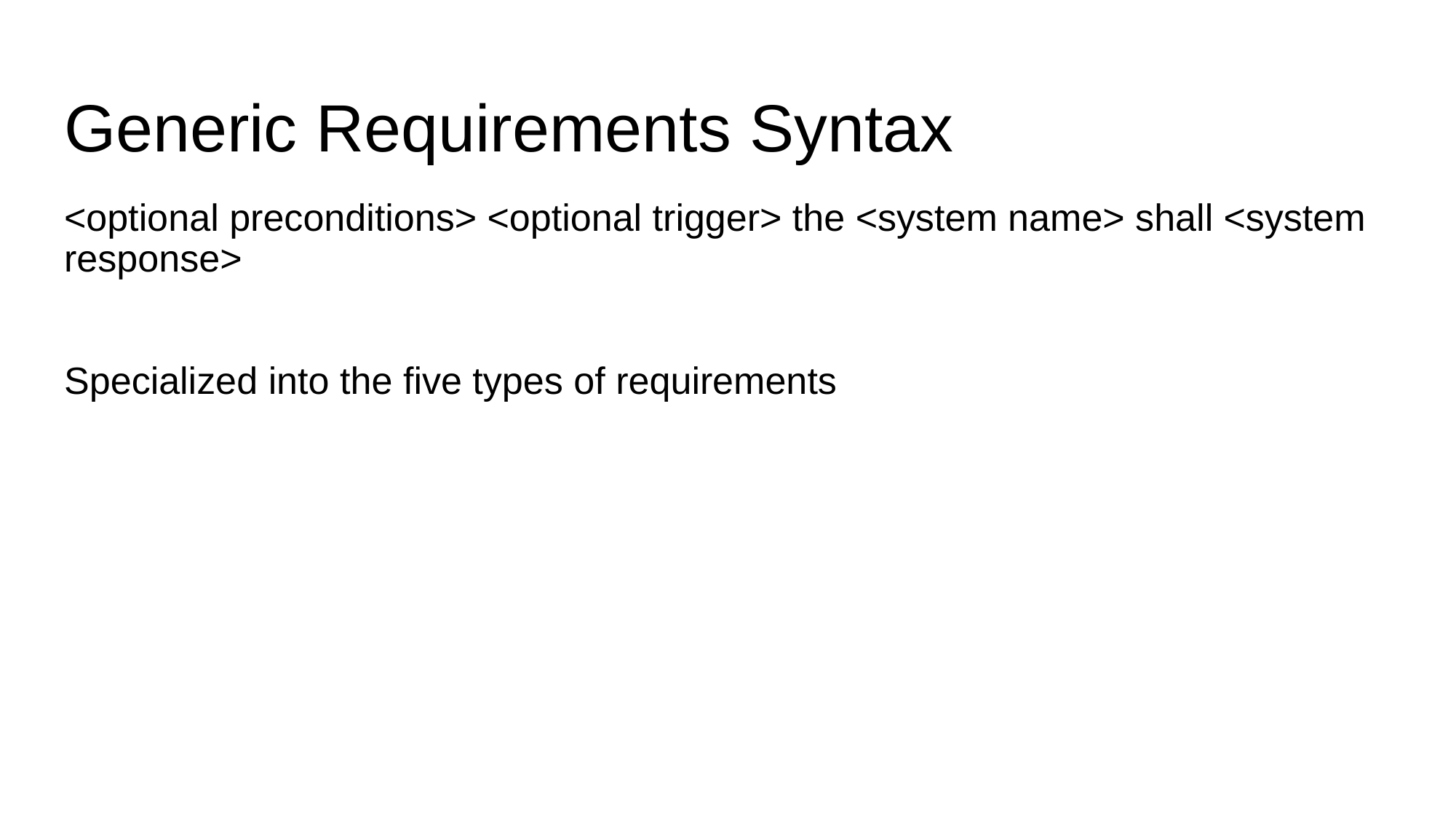

# Generic Requirements Syntax

<optional preconditions> <optional trigger> the <system name> shall <system response>

Specialized into the five types of requirements